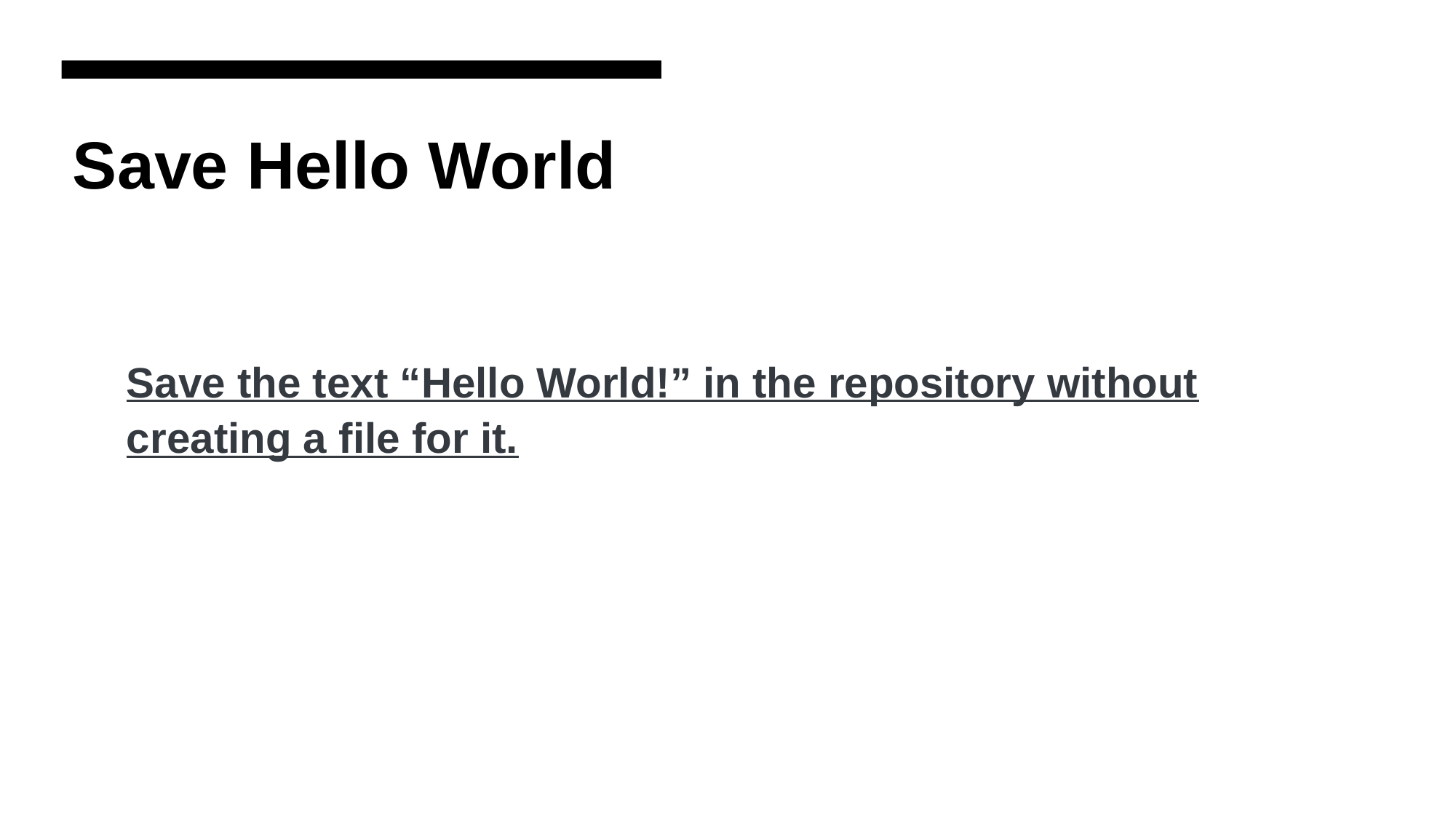

# Save Hello World
Save the text “Hello World!” in the repository without creating a file for it.